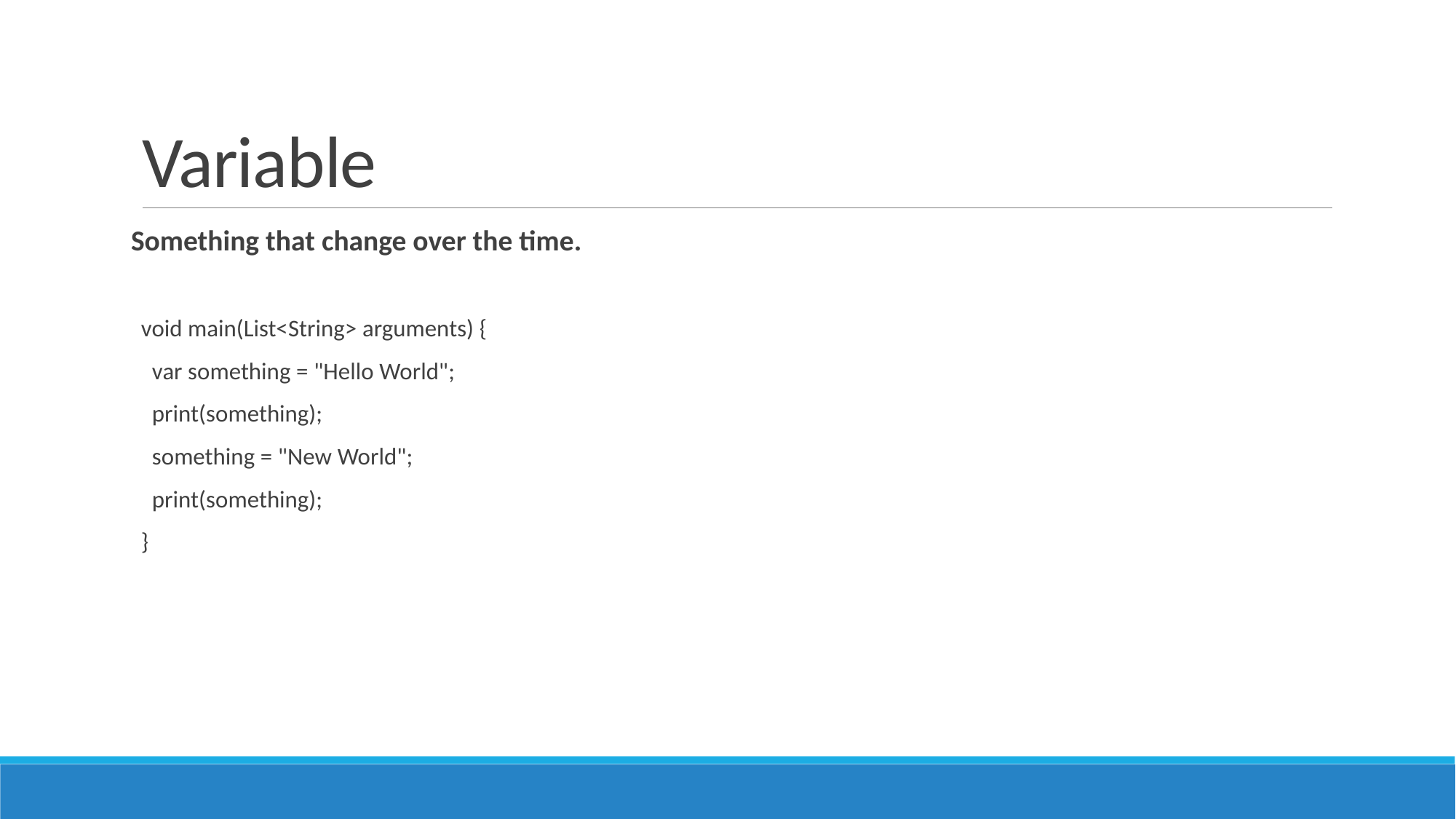

# Variable
Something that change over the time.

void main(List<String> arguments) {
  var something = "Hello World";
  print(something);
  something = "New World";
  print(something);
}